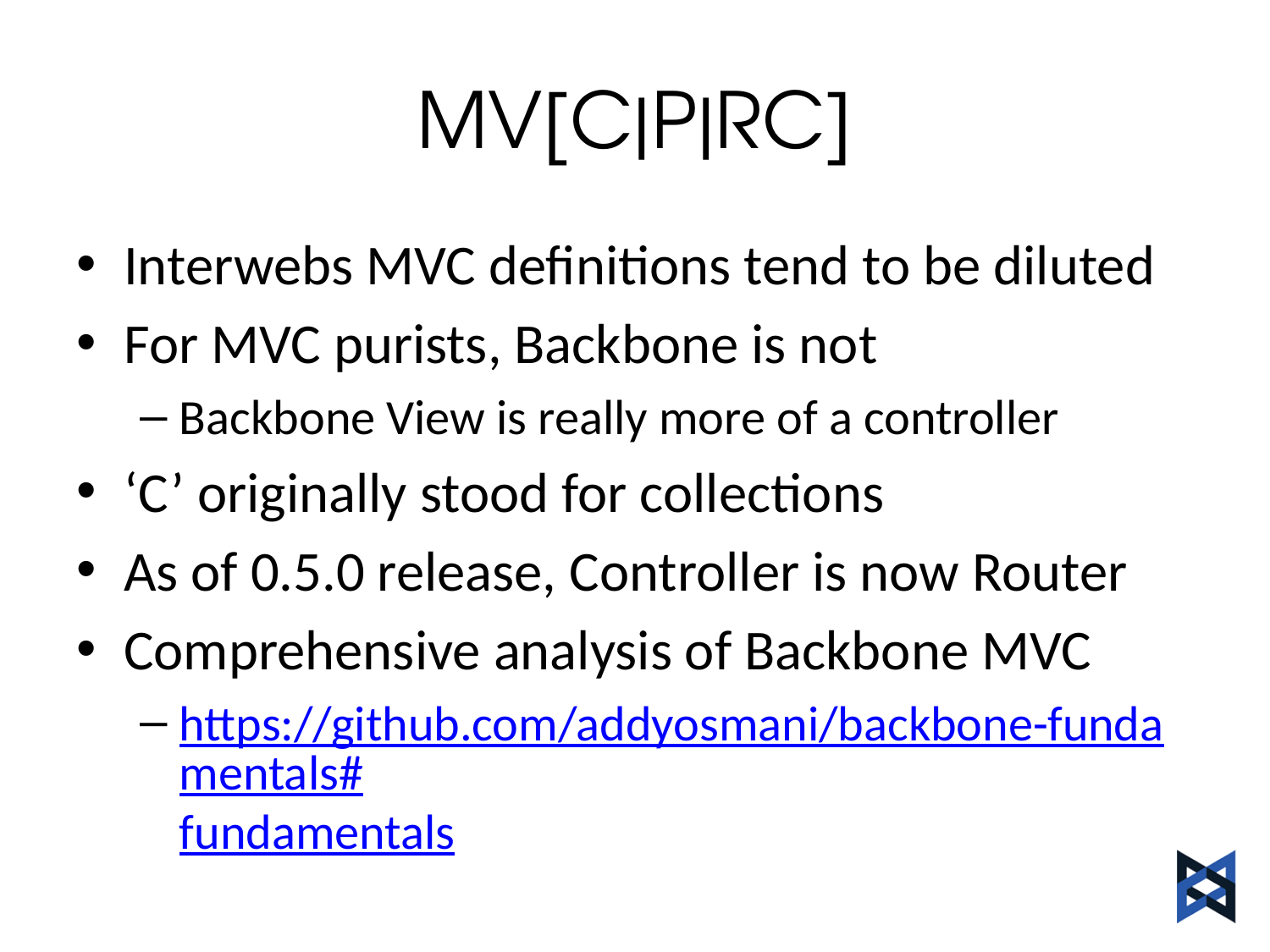

# MV[C|P|RC]
Interwebs MVC definitions tend to be diluted
For MVC purists, Backbone is not
Backbone View is really more of a controller
‘C’ originally stood for collections
As of 0.5.0 release, Controller is now Router
Comprehensive analysis of Backbone MVC
https://github.com/addyosmani/backbone-fundamentals#fundamentals